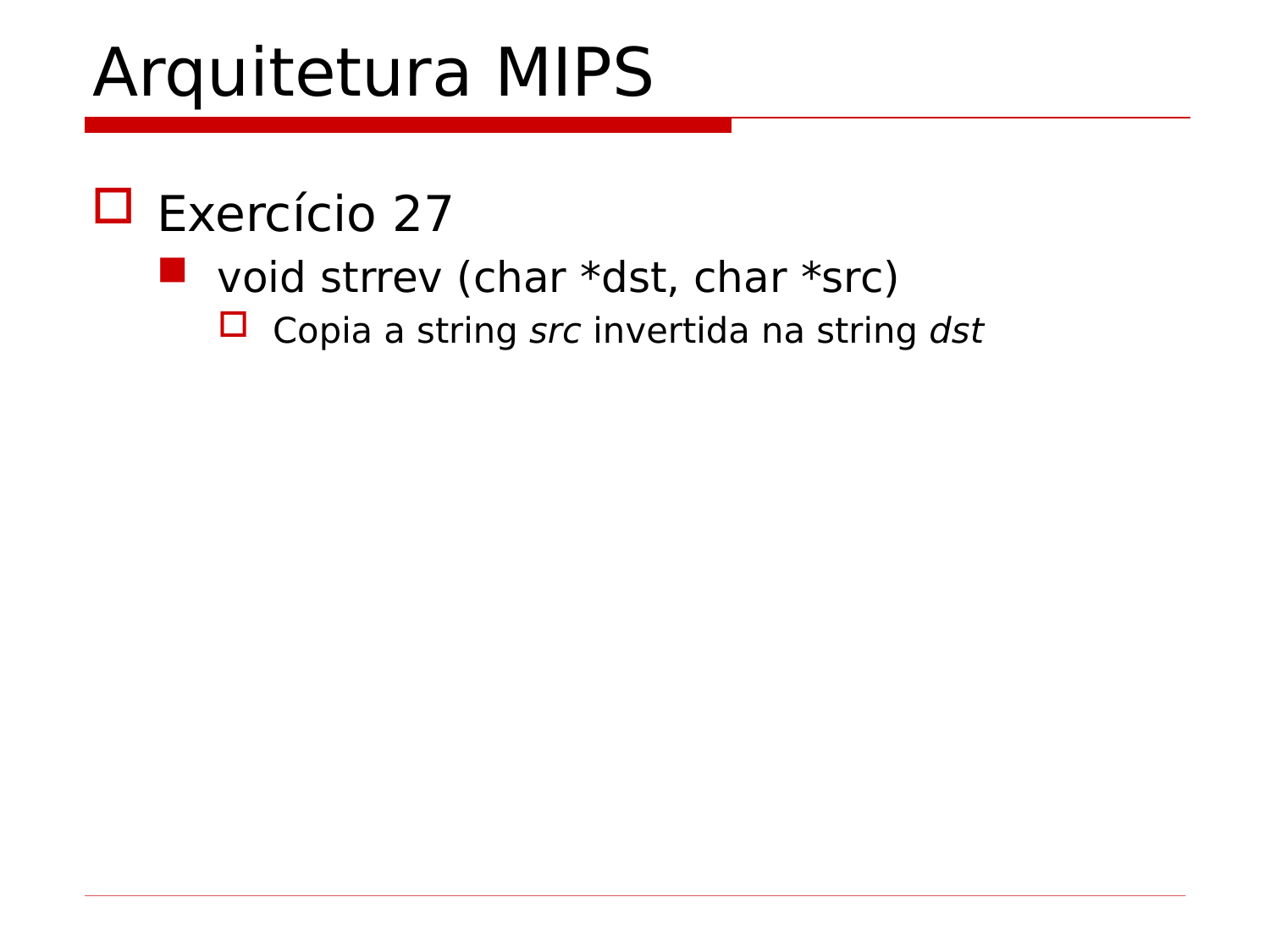

# Arquitetura MIPS
Exercício 27
void strrev (char *dst, char *src)
Copia a string src invertida na string dst